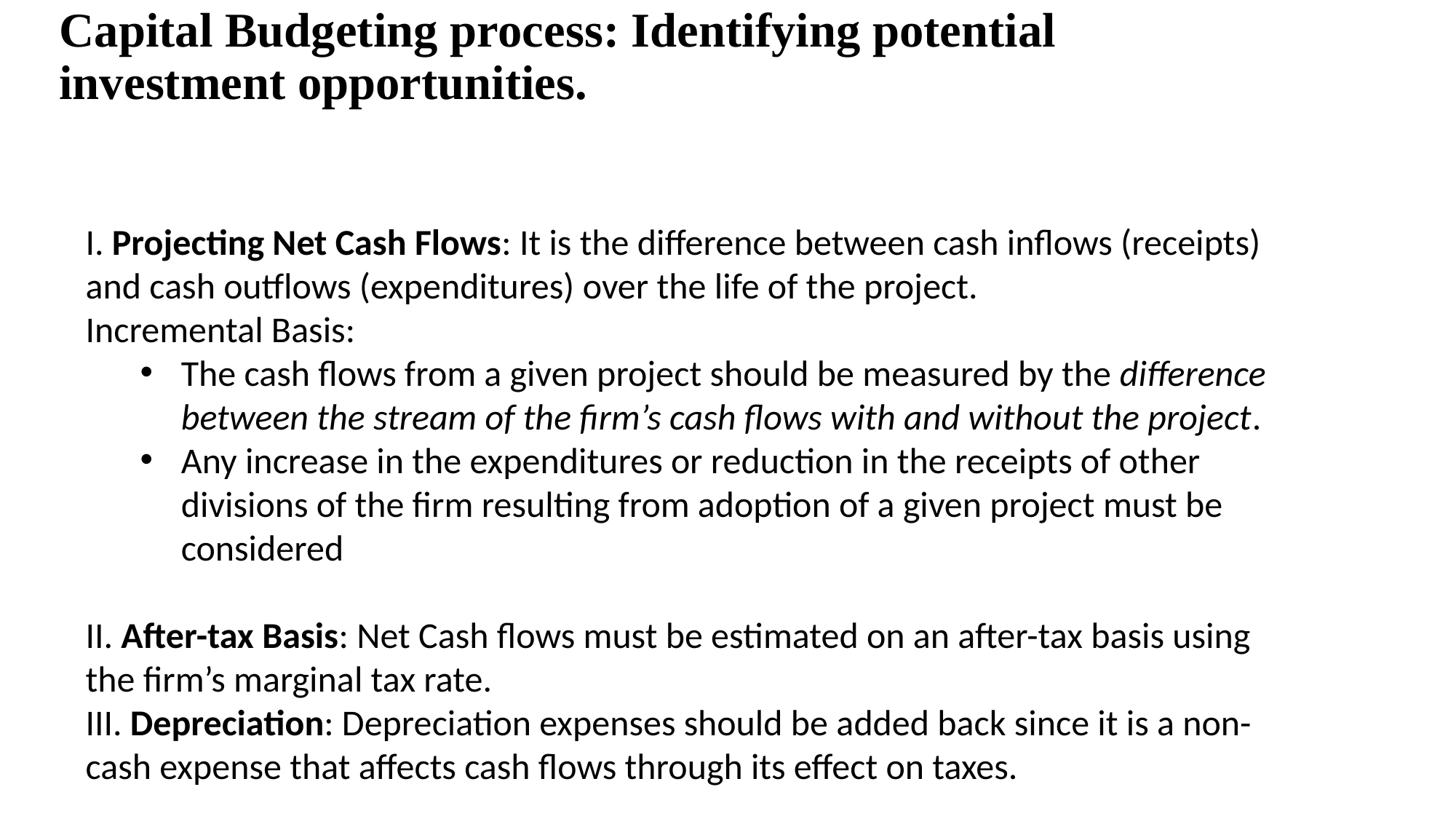

Capital Budgeting process: Identifying potential investment opportunities.

I. Projecting Net Cash Flows: It is the difference between cash inflows (receipts) and cash outflows (expenditures) over the life of the project.
Incremental Basis:
The cash flows from a given project should be measured by the difference between the stream of the firm’s cash flows with and without the project.
Any increase in the expenditures or reduction in the receipts of other divisions of the firm resulting from adoption of a given project must be considered

II. After-tax Basis: Net Cash flows must be estimated on an after-tax basis using the firm’s marginal tax rate.
III. Depreciation: Depreciation expenses should be added back since it is a non-cash expense that affects cash flows through its effect on taxes.